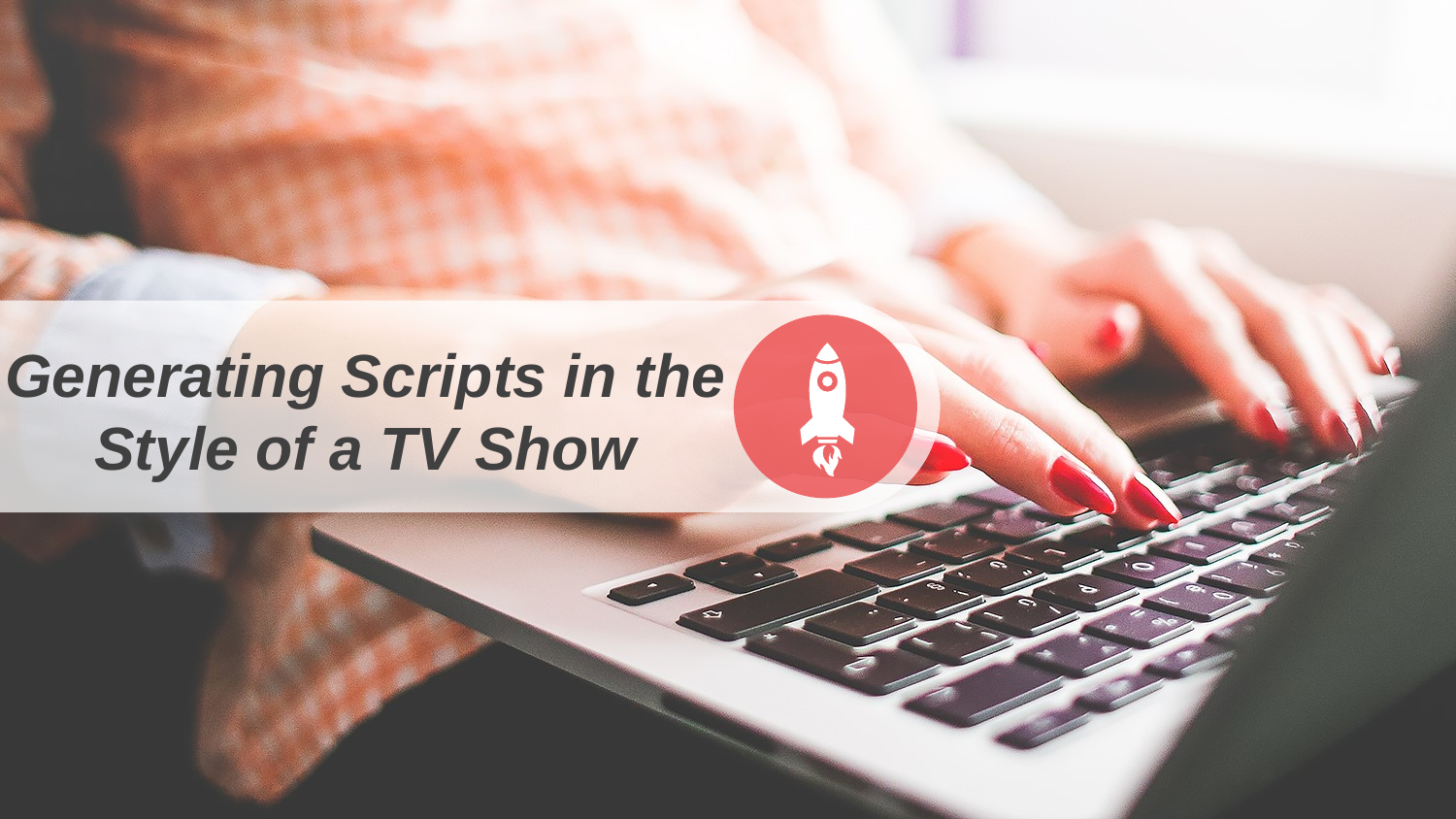

Generating Scripts in the Style of a TV Show